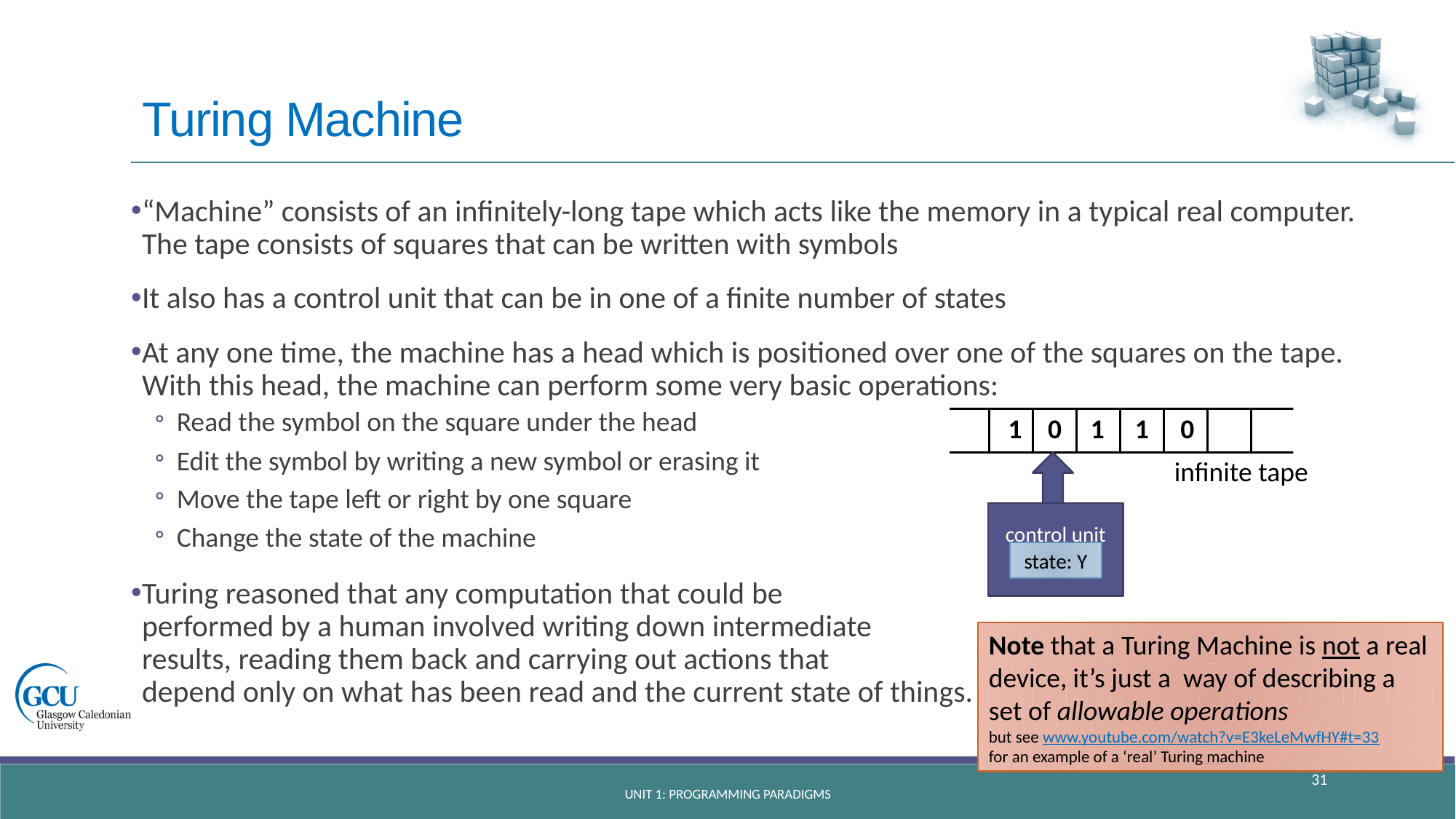

# Turing Machine
“Machine” consists of an infinitely-long tape which acts like the memory in a typical real computer. The tape consists of squares that can be written with symbols
It also has a control unit that can be in one of a finite number of states
At any one time, the machine has a head which is positioned over one of the squares on the tape. With this head, the machine can perform some very basic operations:
Read the symbol on the square under the head
Edit the symbol by writing a new symbol or erasing it
Move the tape left or right by one square
Change the state of the machine
Turing reasoned that any computation that could be
performed by a human involved writing down intermediate
results, reading them back and carrying out actions that
depend only on what has been read and the current state of things.

1
0
1
1
0

infinite tape

control unit

state: Y
Note that a Turing Machine is not a real device, it’s just a  way of describing a set of allowable operations
but see www.youtube.com/watch?v=E3keLeMwfHY#t=33
for an example of a ‘real’ Turing machine
31
Unit 1: programming paradigms